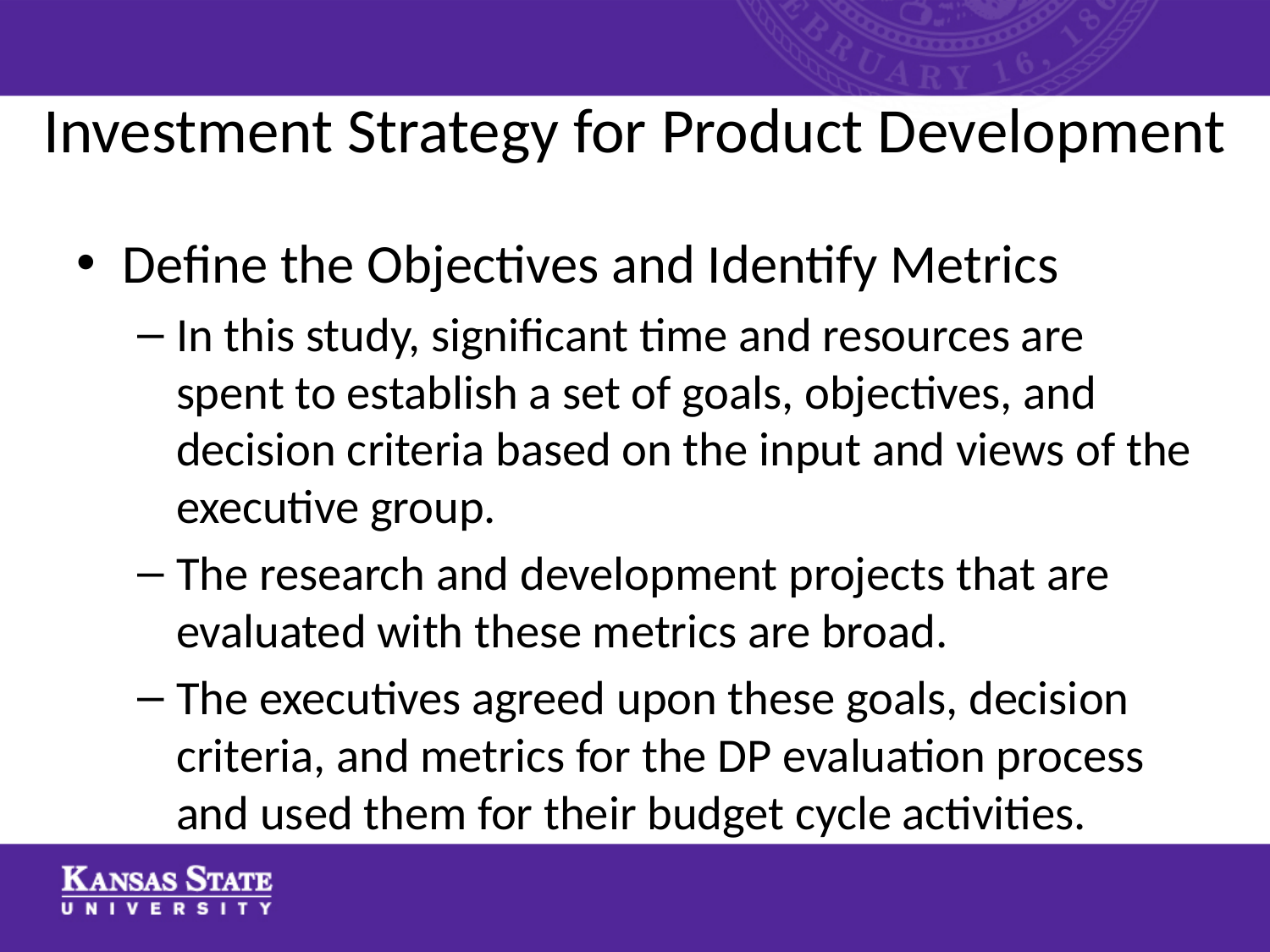

# Investment Strategy for Product Development
Define the Objectives and Identify Metrics
In this study, significant time and resources are spent to establish a set of goals, objectives, and decision criteria based on the input and views of the executive group.
The research and development projects that are evaluated with these metrics are broad.
The executives agreed upon these goals, decision criteria, and metrics for the DP evaluation process and used them for their budget cycle activities.